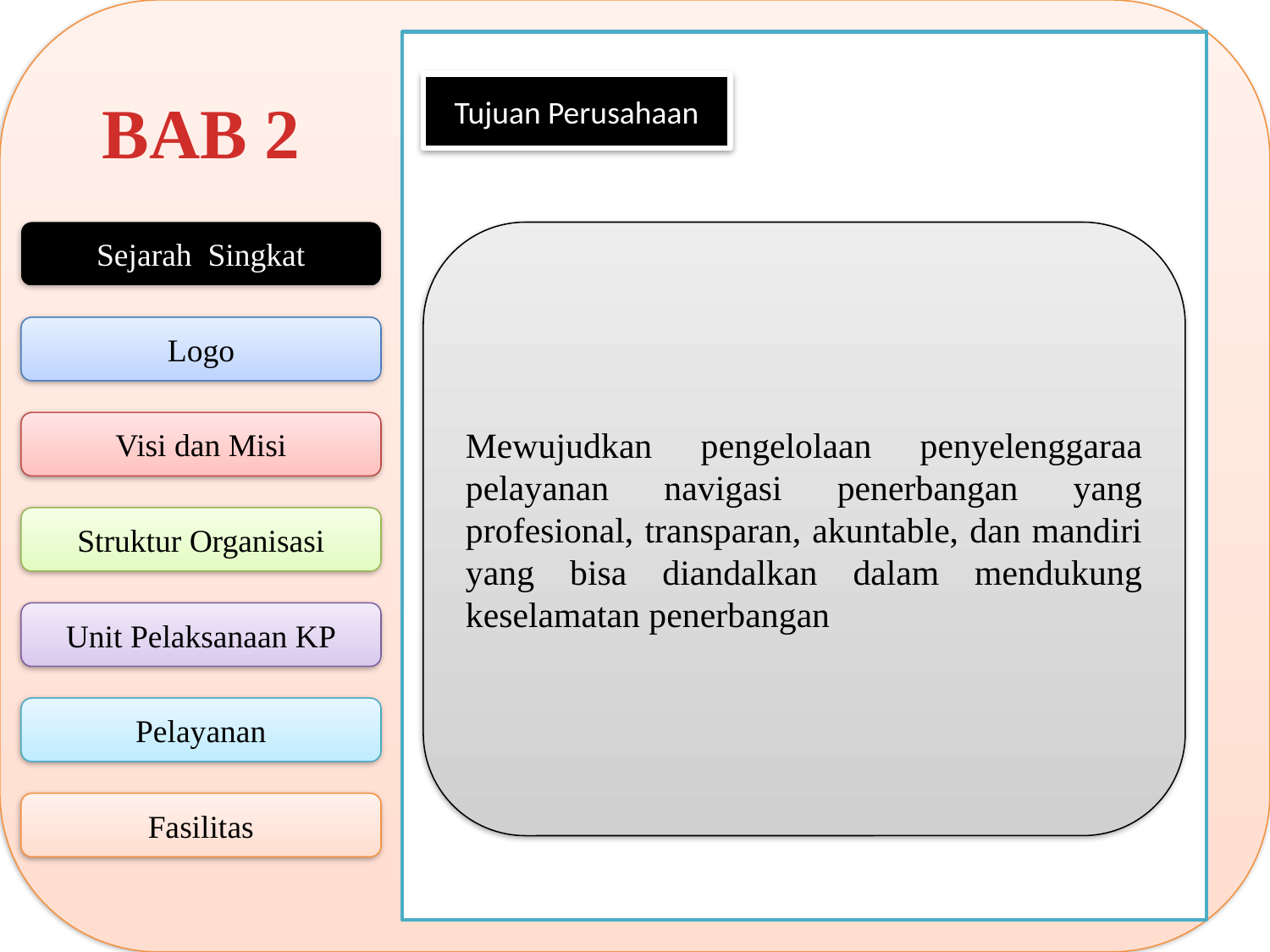

Tujuan Perusahaan
BAB 2
Sejarah  Singkat
Mewujudkan pengelolaan penyelenggaraa pelayanan navigasi penerbangan yang profesional, transparan, akuntable, dan mandiri yang bisa diandalkan dalam mendukung keselamatan penerbangan
Logo
Visi dan Misi
Struktur Organisasi
Unit Pelaksanaan KP
Pelayanan
Fasilitas